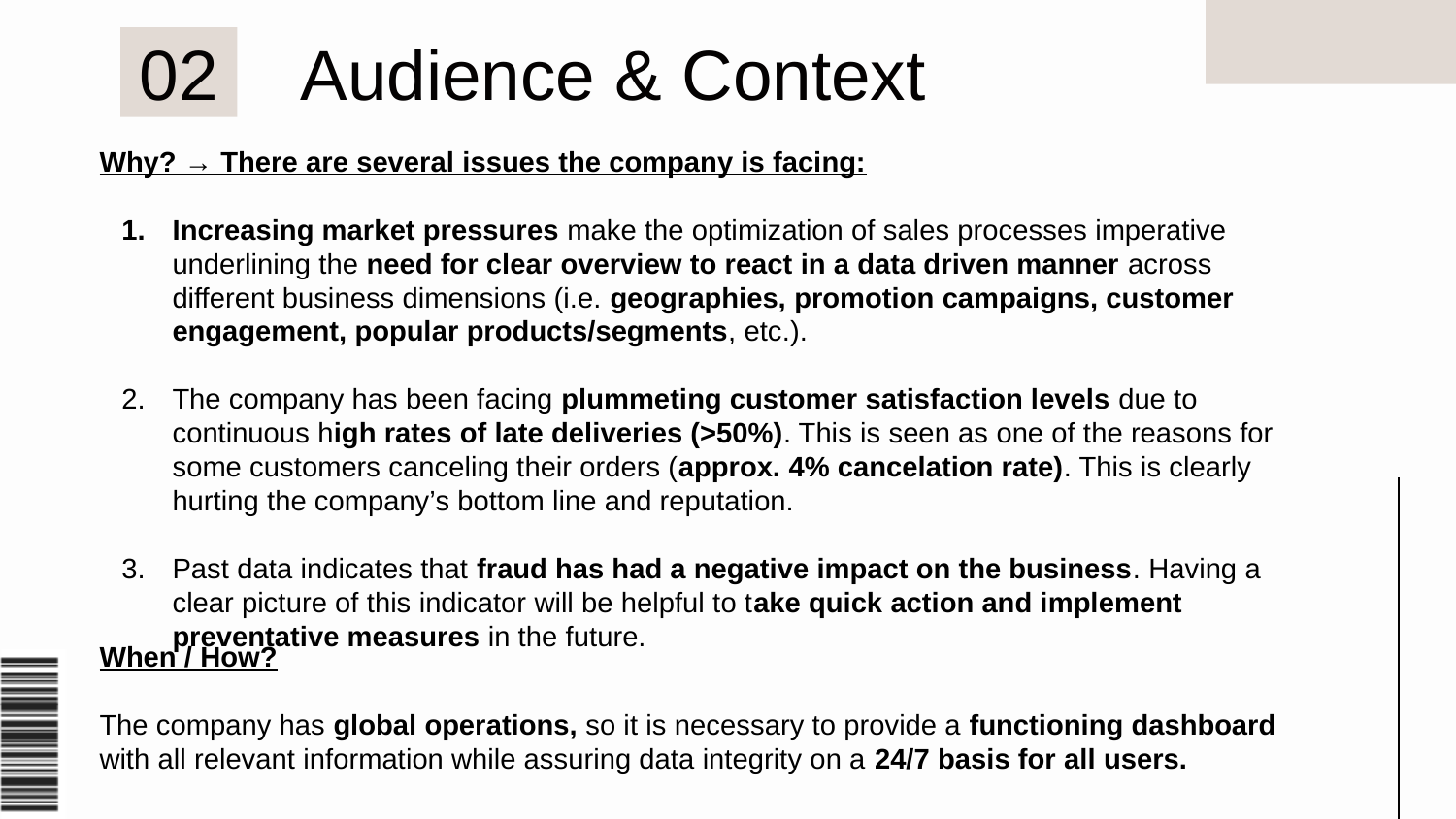

02
# Audience & Context
Why? → There are several issues the company is facing:
Increasing market pressures make the optimization of sales processes imperative underlining the need for clear overview to react in a data driven manner across different business dimensions (i.e. geographies, promotion campaigns, customer engagement, popular products/segments, etc.).
The company has been facing plummeting customer satisfaction levels due to continuous high rates of late deliveries (>50%). This is seen as one of the reasons for some customers canceling their orders (approx. 4% cancelation rate). This is clearly hurting the company’s bottom line and reputation.
Past data indicates that fraud has had a negative impact on the business. Having a clear picture of this indicator will be helpful to take quick action and implement preventative measures in the future.
When / How?

The company has global operations, so it is necessary to provide a functioning dashboard with all relevant information while assuring data integrity on a 24/7 basis for all users.